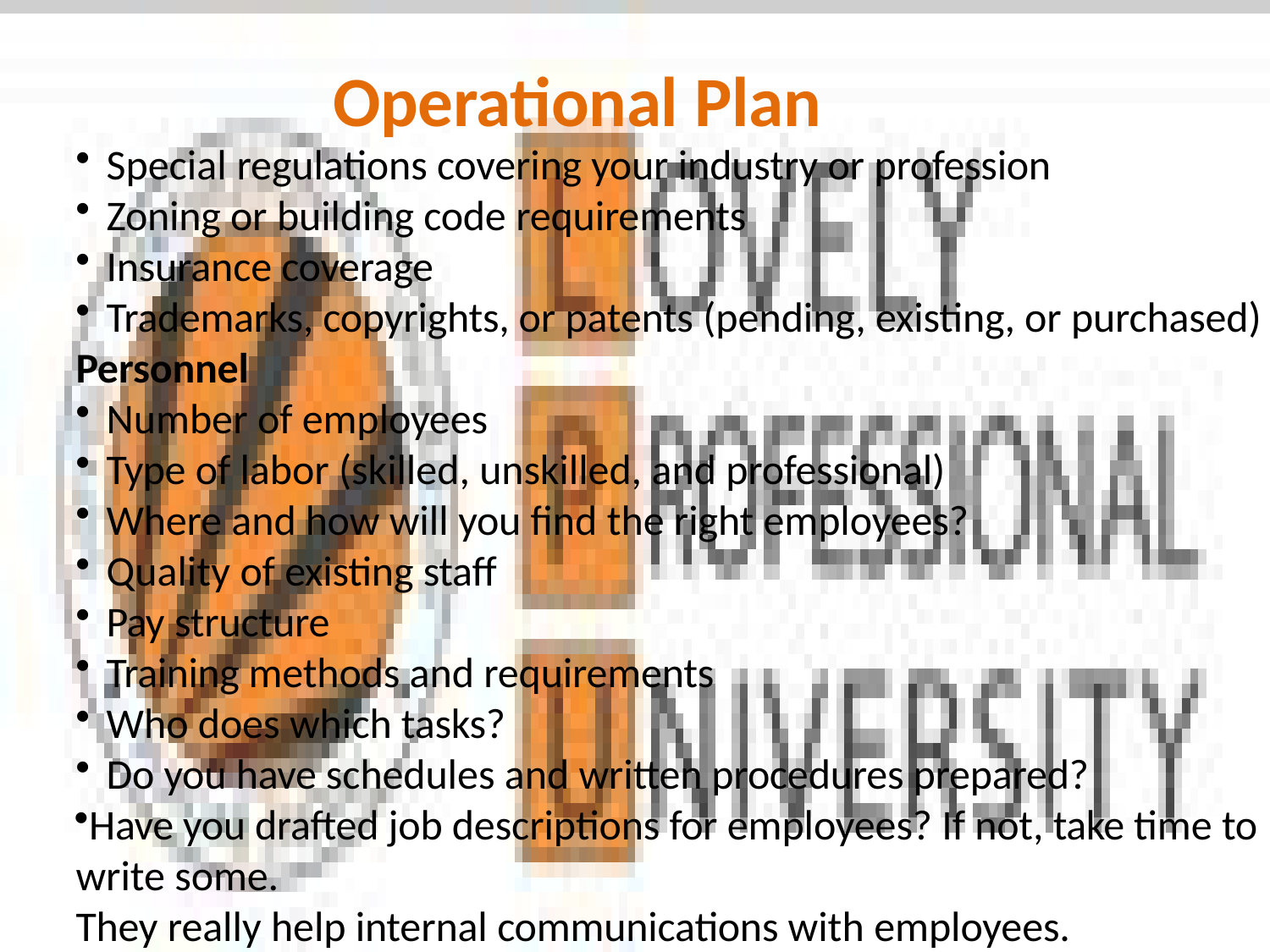

# Operational Plan
Special regulations covering your industry or profession
Zoning or building code requirements
Insurance coverage
Trademarks, copyrights, or patents (pending, existing, or purchased)
Personnel
Number of employees
Type of labor (skilled, unskilled, and professional)
Where and how will you find the right employees?
Quality of existing staff
Pay structure
Training methods and requirements
Who does which tasks?
Do you have schedules and written procedures prepared?
Have you drafted job descriptions for employees? If not, take time to  write some.
They really help internal communications with employees.